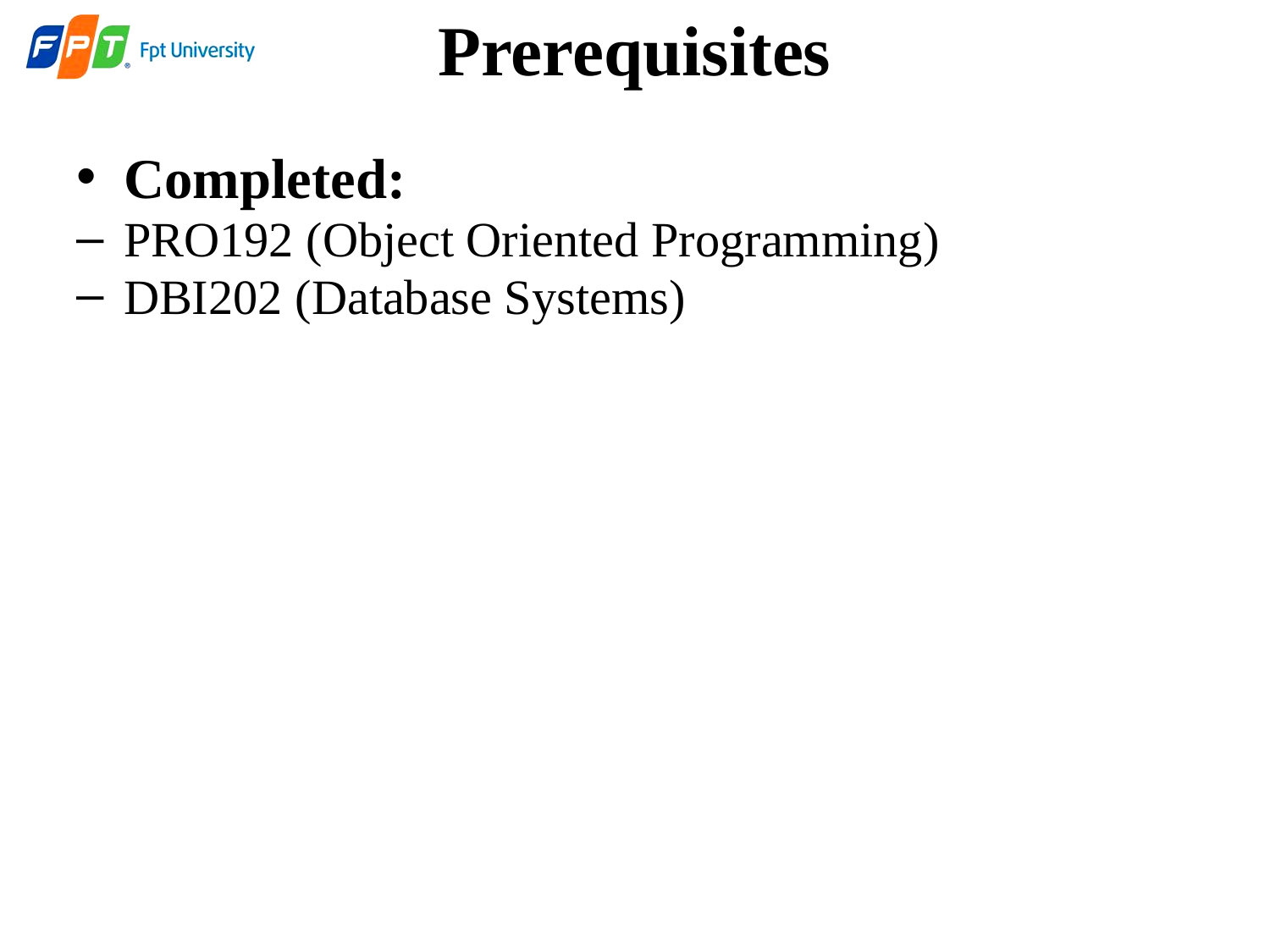

# Prerequisites
Completed:
PRO192 (Object Oriented Programming)
DBI202 (Database Systems)